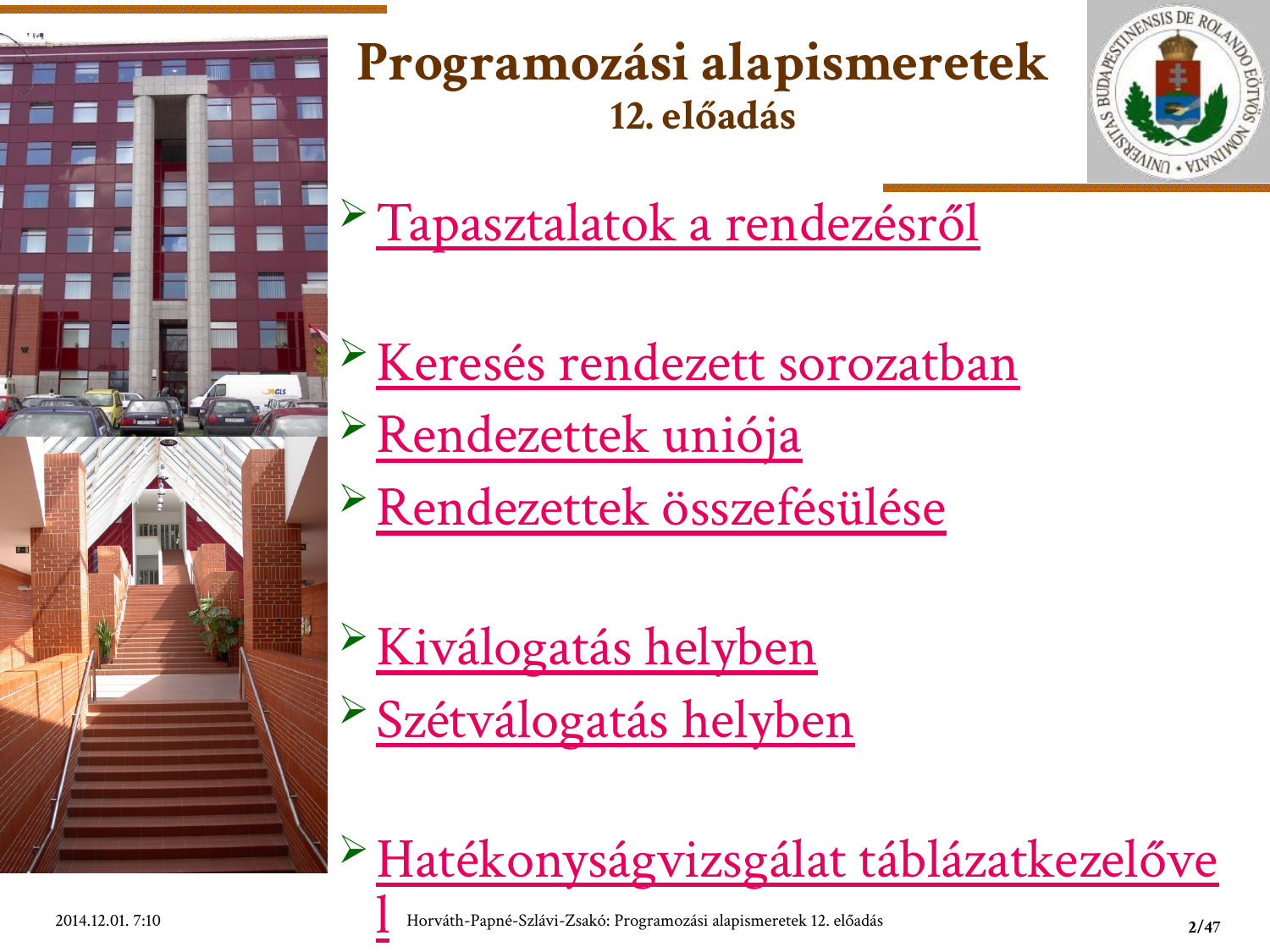

# Programozási alapismeretek 12. előadás
Tapasztalatok a rendezésről

Keresés rendezett sorozatban
Rendezettek uniója
Rendezettek összefésülése

Kiválogatás helyben
Szétválogatás helyben

Hatékonyságvizsgálat táblázatkezelővel
2014.12.01. 7:10
Horváth-Papné-Szlávi-Zsakó: Programozási alapismeretek 12. előadás
2/47